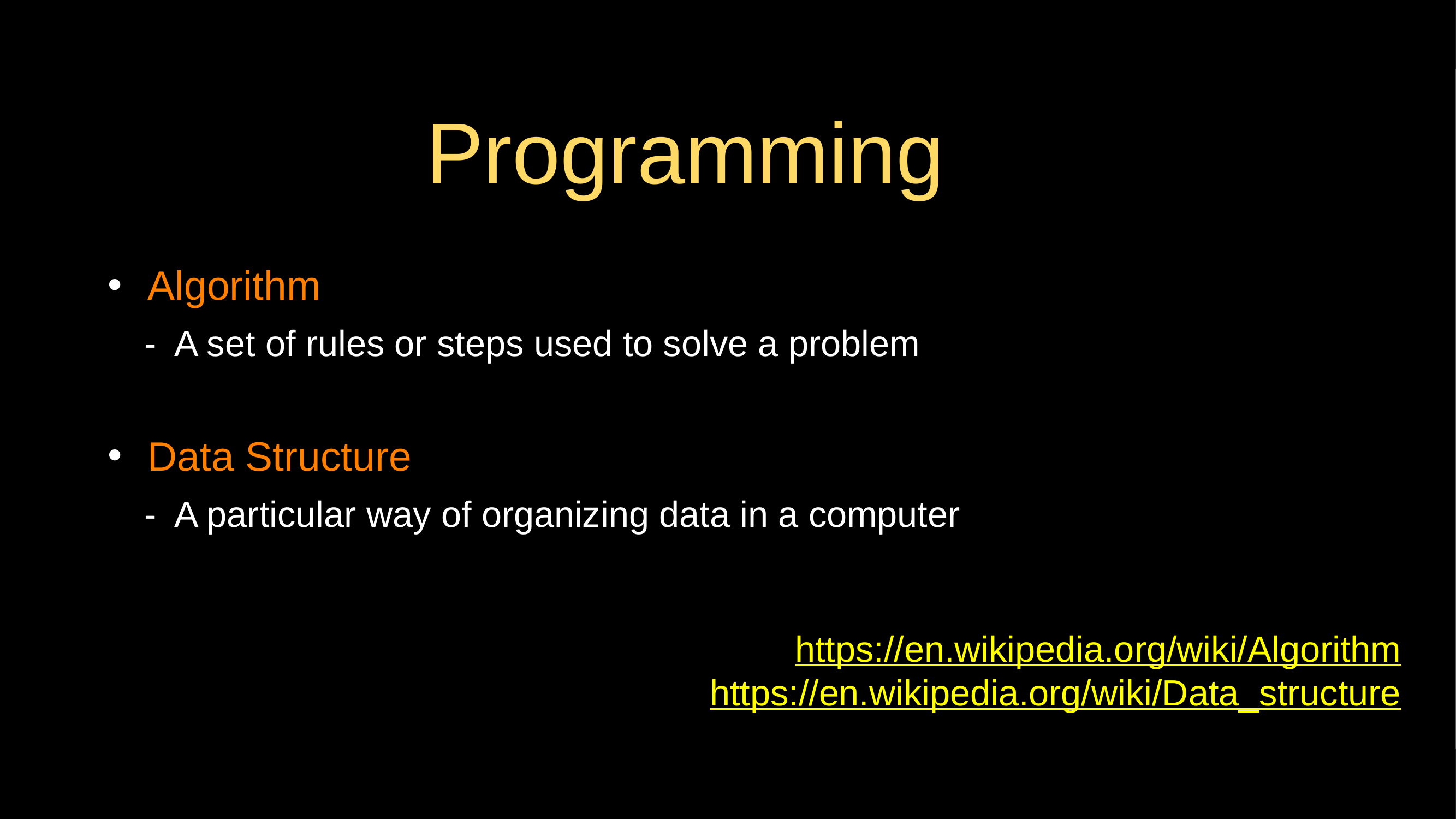

# Programming
Algorithm
 -  A set of rules or steps used to solve a problem

Data Structure
 -  A particular way of organizing data in a computer
https://en.wikipedia.org/wiki/Algorithm
https://en.wikipedia.org/wiki/Data_structure